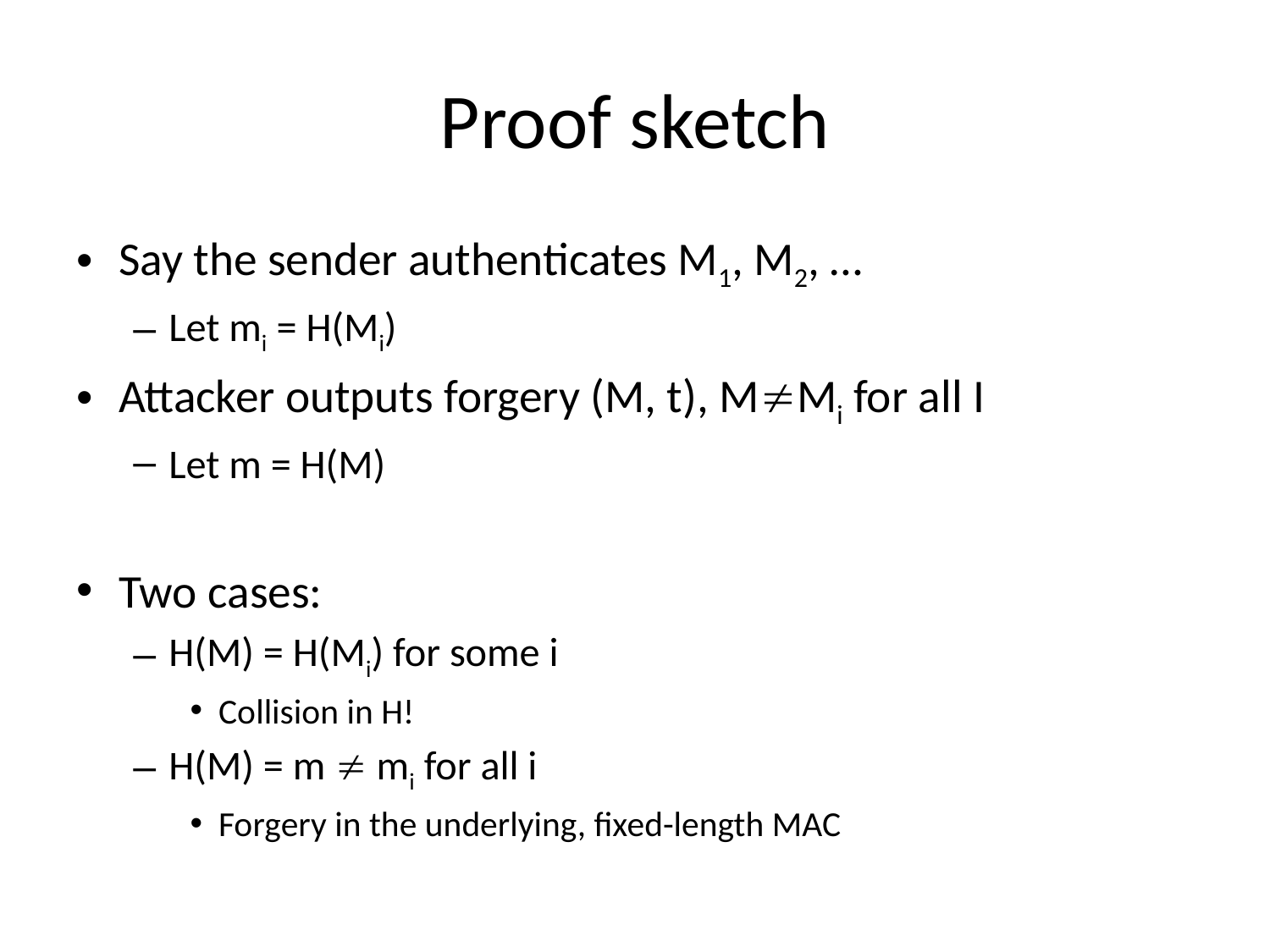

# Proof sketch
Say the sender authenticates M1, M2, …
Let mi = H(Mi)
Attacker outputs forgery (M, t), M≠Mi for all I
Let m = H(M)

Two cases:
H(M) = H(Mi) for some i
Collision in H!
H(M) = m ≠ mi for all i
Forgery in the underlying, fixed-length MAC